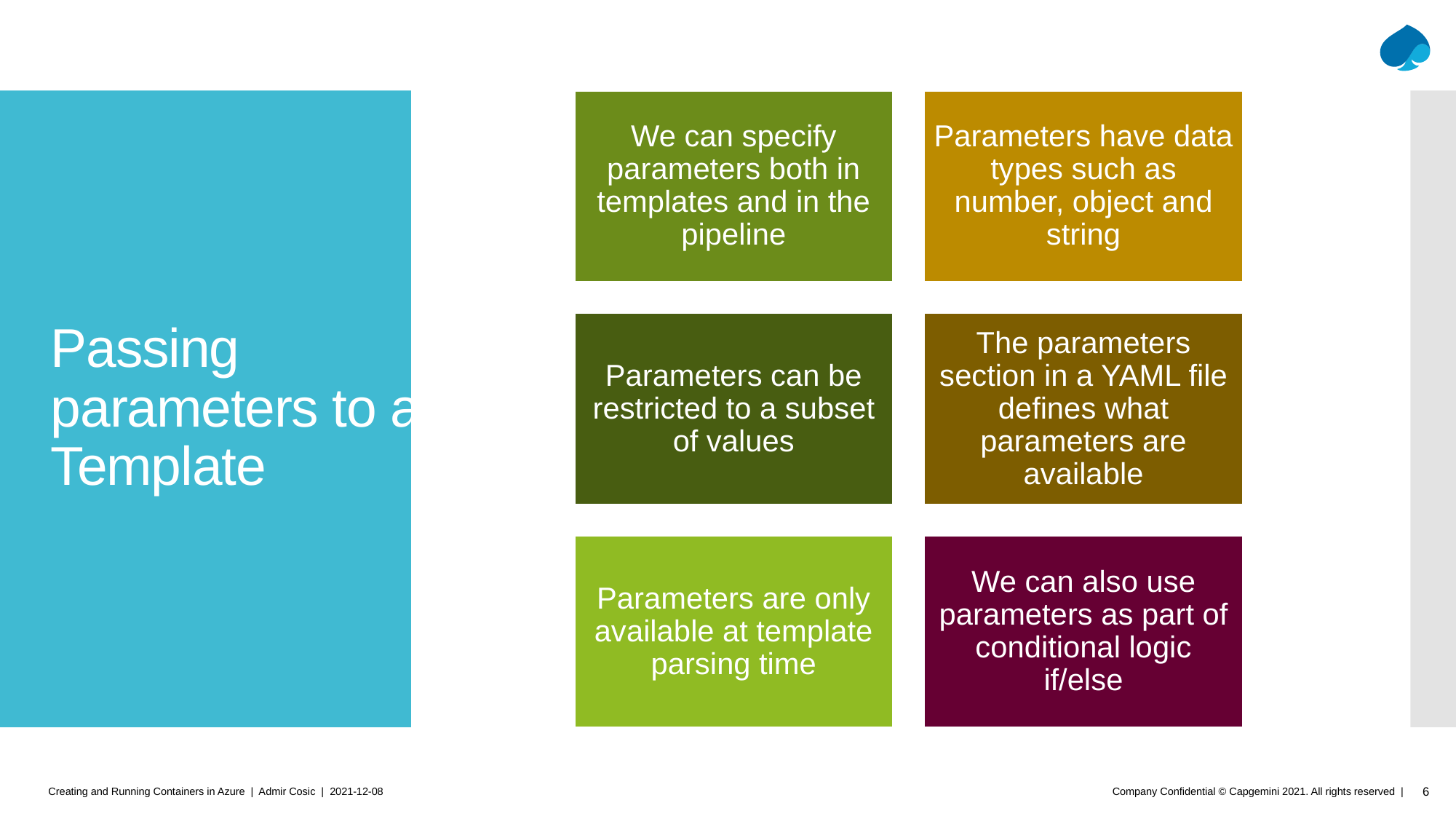

We can specify parameters both in templates and in the pipeline
Parameters have data types such as number, object and string
Parameters can be restricted to a subset of values
The parameters section in a YAML file defines what parameters are available
Parameters are only available at template parsing time
We can also use parameters as part of conditional logic if/else
# Passing parameters to a Template